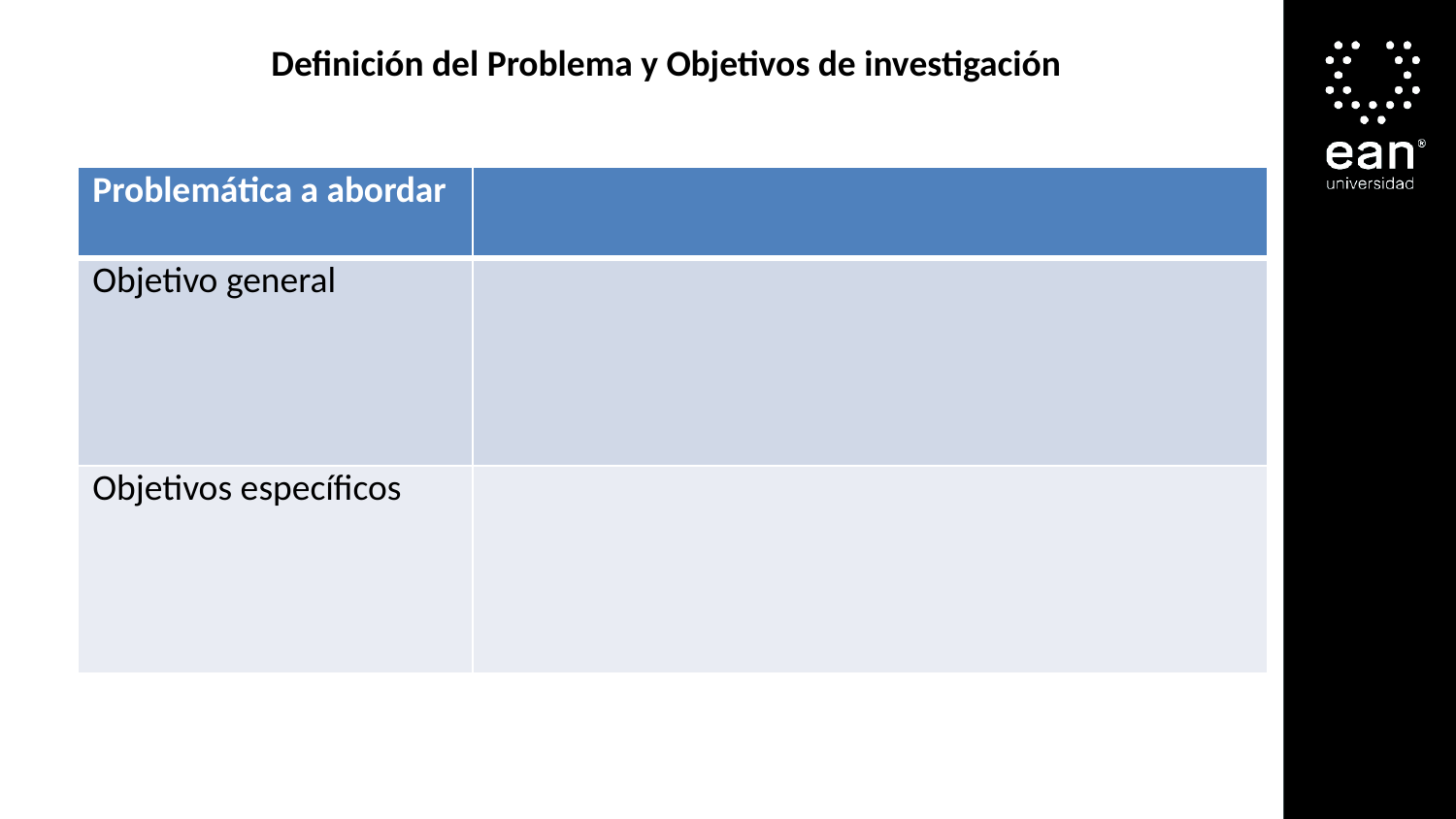

Definición del Problema y Objetivos de investigación
| Problemática a abordar |  |
| --- | --- |
| Objetivo general |  |
| Objetivos específicos |  |